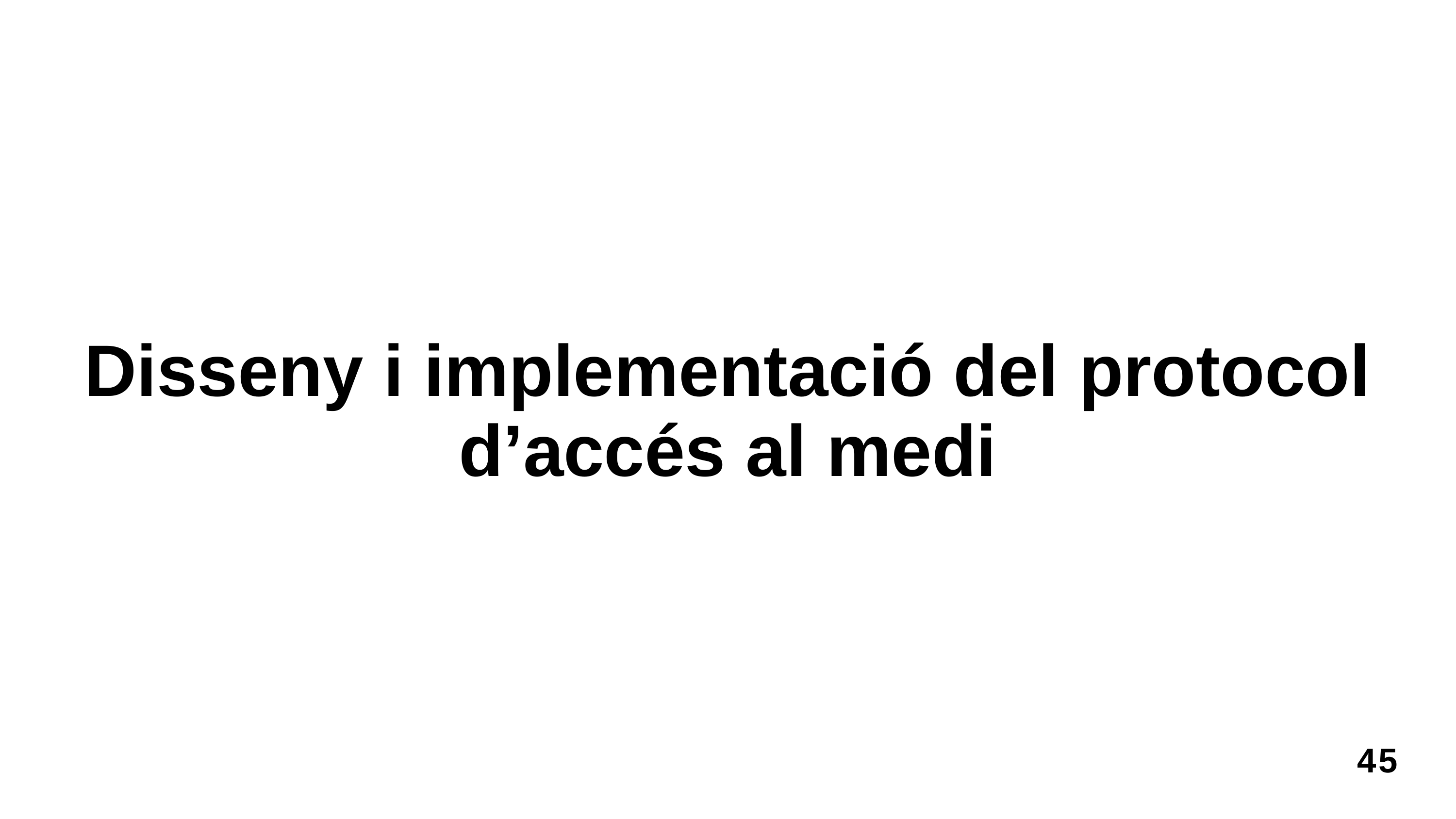

Disseny i implementació del protocol d’accés al medi
45